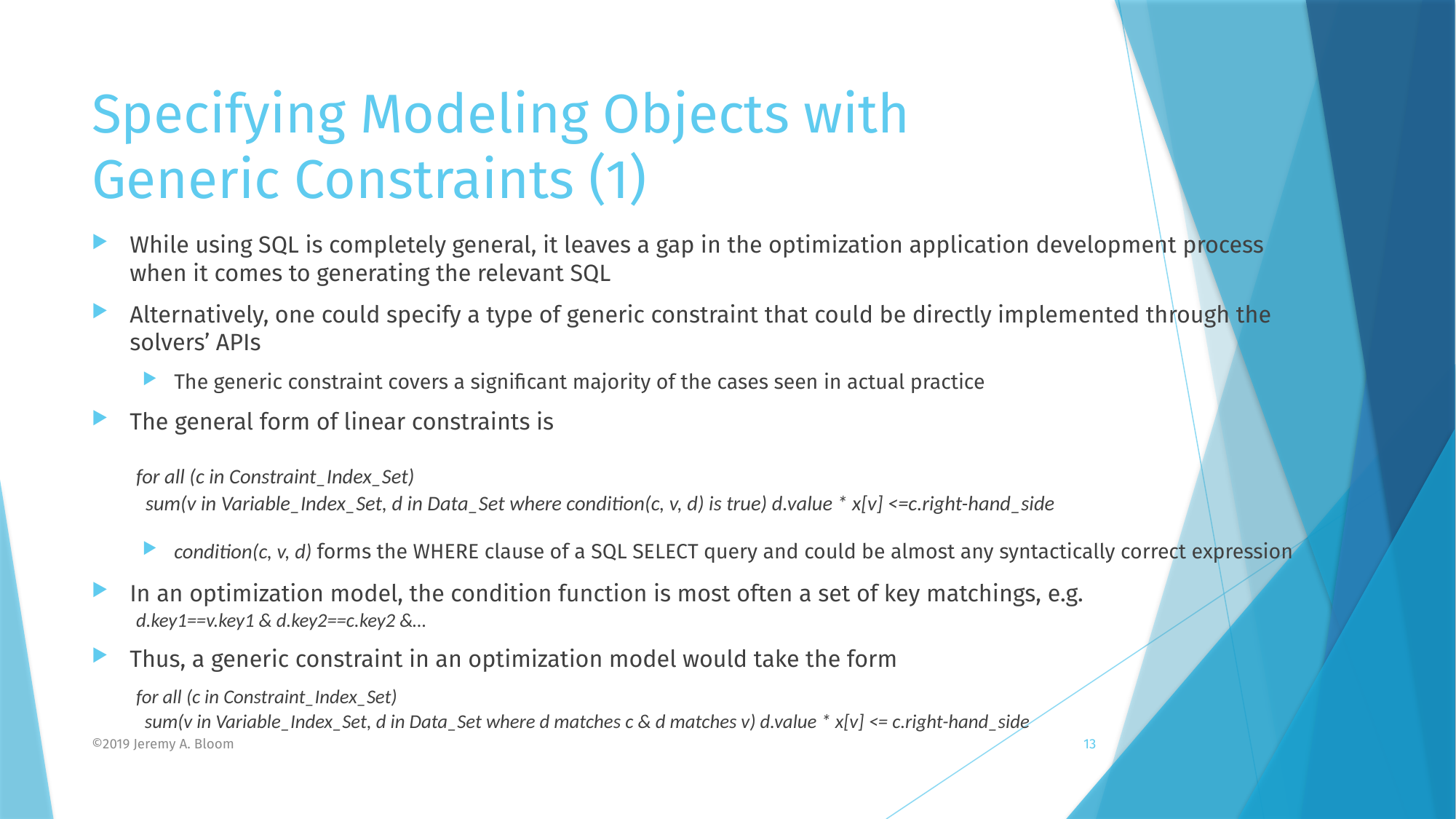

# Specifying Modeling Objects with Generic Constraints (1)
While using SQL is completely general, it leaves a gap in the optimization application development process when it comes to generating the relevant SQL
Alternatively, one could specify a type of generic constraint that could be directly implemented through the solvers’ APIs
The generic constraint covers a significant majority of the cases seen in actual practice
The general form of linear constraints is

for all (c in Constraint_Index_Set)
  sum(v in Variable_Index_Set, d in Data_Set where condition(c, v, d) is true) d.value * x[v] <=c.right-hand_side
condition(c, v, d) forms the WHERE clause of a SQL SELECT query and could be almost any syntactically correct expression
In an optimization model, the condition function is most often a set of key matchings, e.g.
d.key1==v.key1 & d.key2==c.key2 &…
Thus, a generic constraint in an optimization model would take the form
for all (c in Constraint_Index_Set)
  sum(v in Variable_Index_Set, d in Data_Set where d matches c & d matches v) d.value * x[v] <= c.right-hand_side
©2019 Jeremy A. Bloom
13